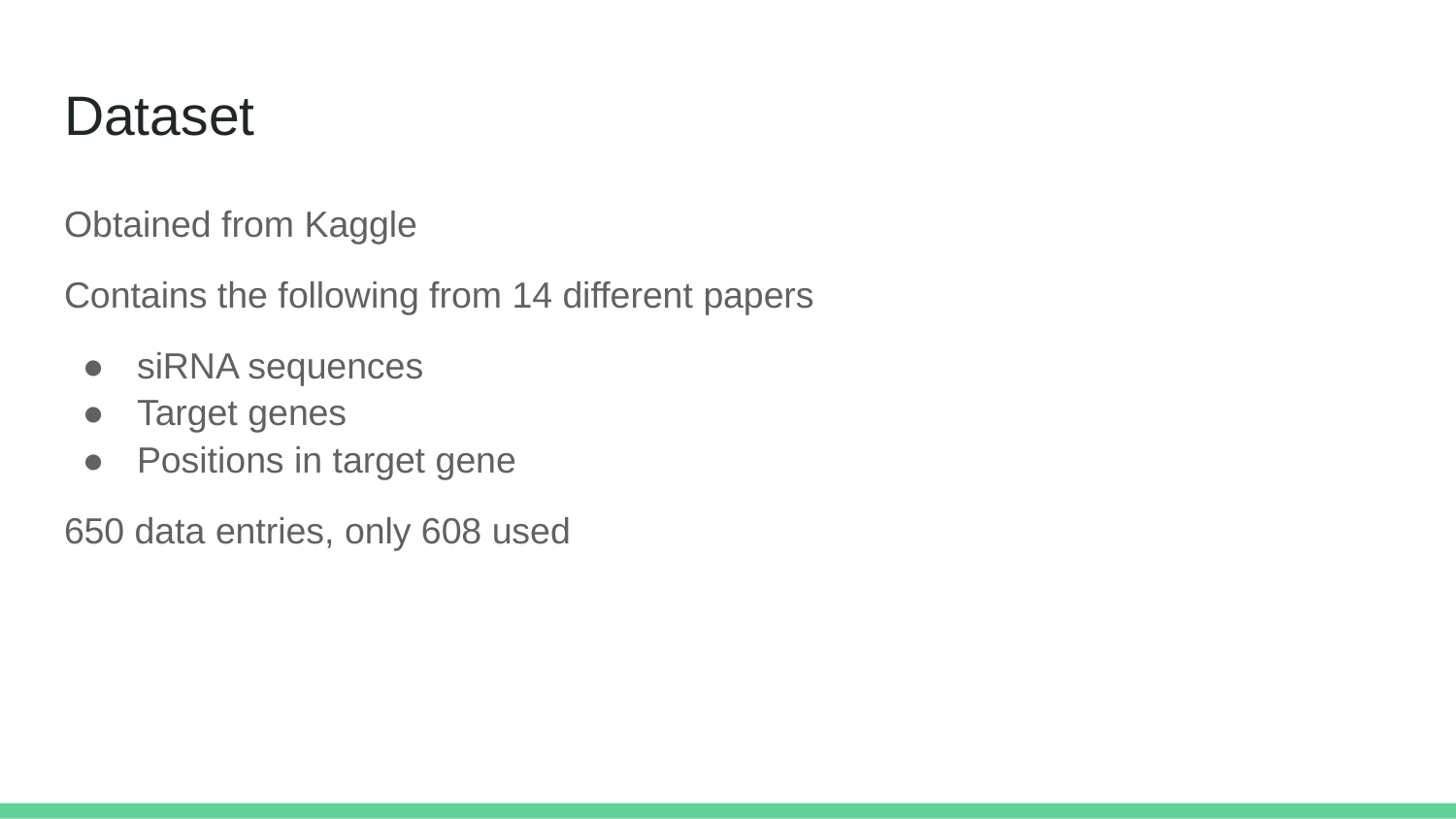

# Dataset
Obtained from Kaggle
Contains the following from 14 different papers
siRNA sequences
Target genes
Positions in target gene
650 data entries, only 608 used